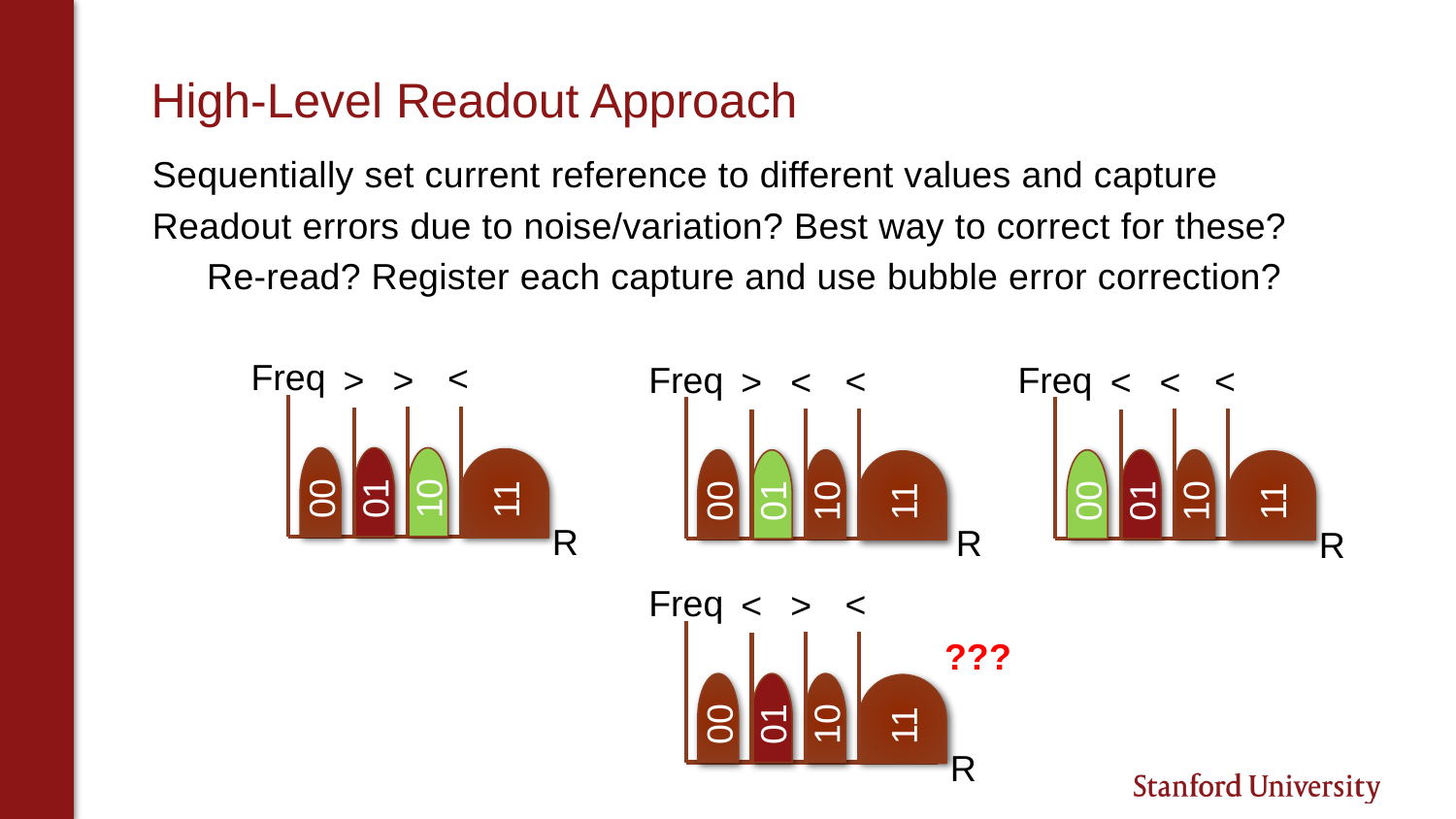

# High-Level Readout Approach
Sequentially set current reference to different values and capture
Readout errors due to noise/variation? Best way to correct for these?
	Re-read? Register each capture and use bubble error correction?
Freq
<
>
>
Freq
Freq
<
<
>
<
<
<
11
11
11
10
01
00
10
10
01
01
00
00
R
R
R
Freq
<
<
>
???
11
10
01
00
R